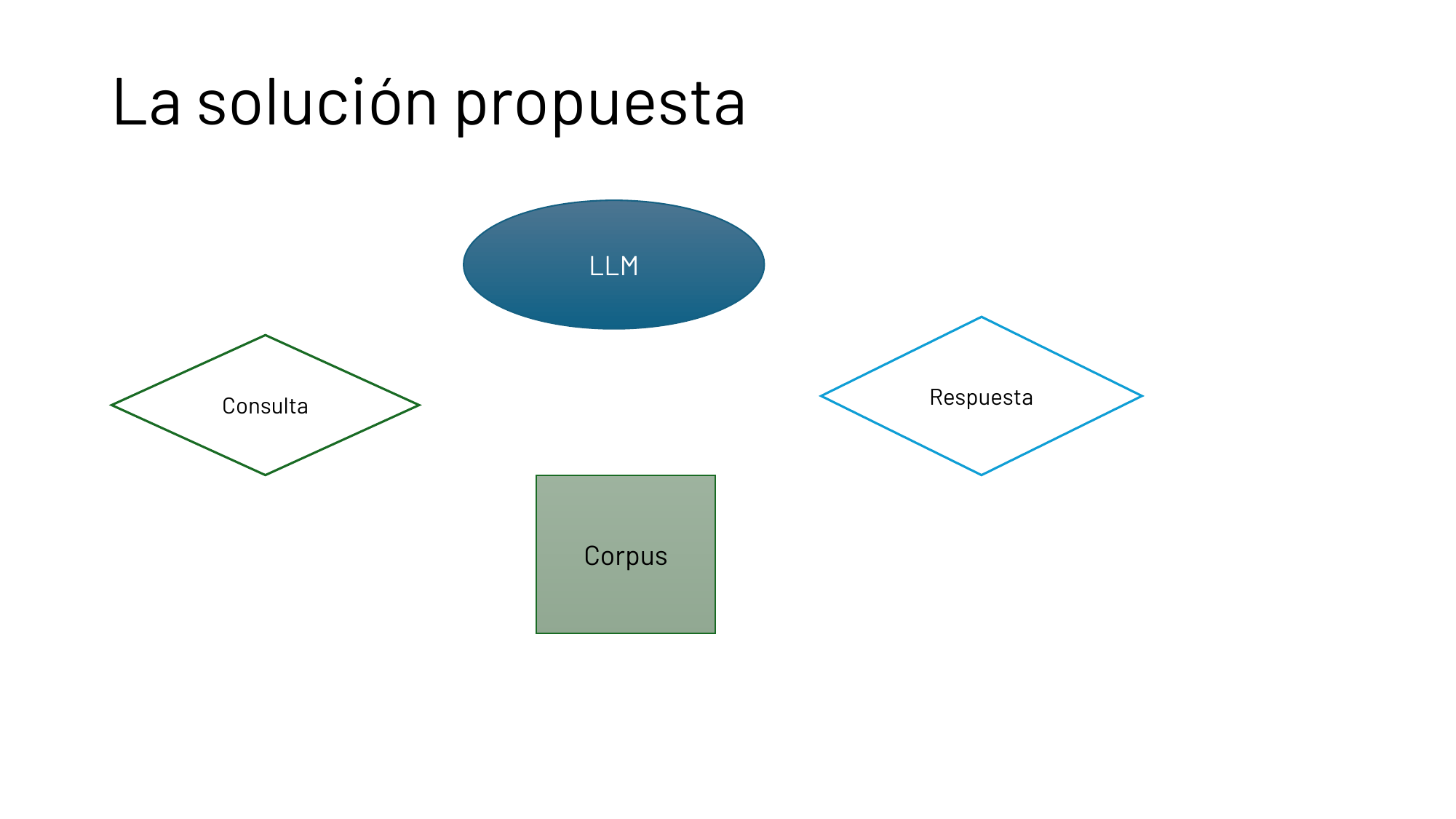

# La solución propuesta
LLM
Respuesta
Consulta
Corpus